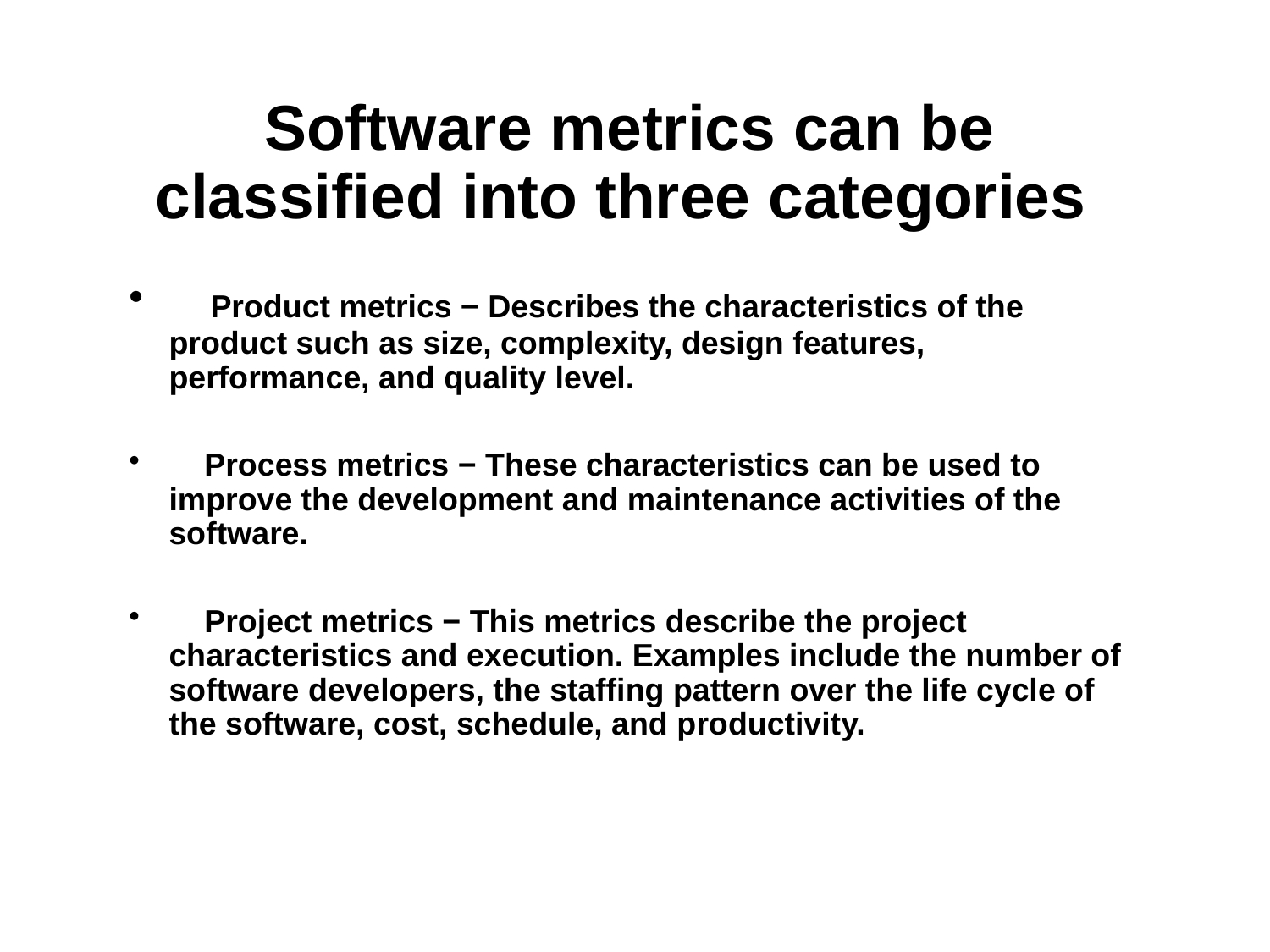

# Software metrics can be classified into three categories
    Product metrics − Describes the characteristics of the product such as size, complexity, design features, performance, and quality level.

    Process metrics − These characteristics can be used to improve the development and maintenance activities of the software.

    Project metrics − This metrics describe the project characteristics and execution. Examples include the number of software developers, the staffing pattern over the life cycle of the software, cost, schedule, and productivity.
9